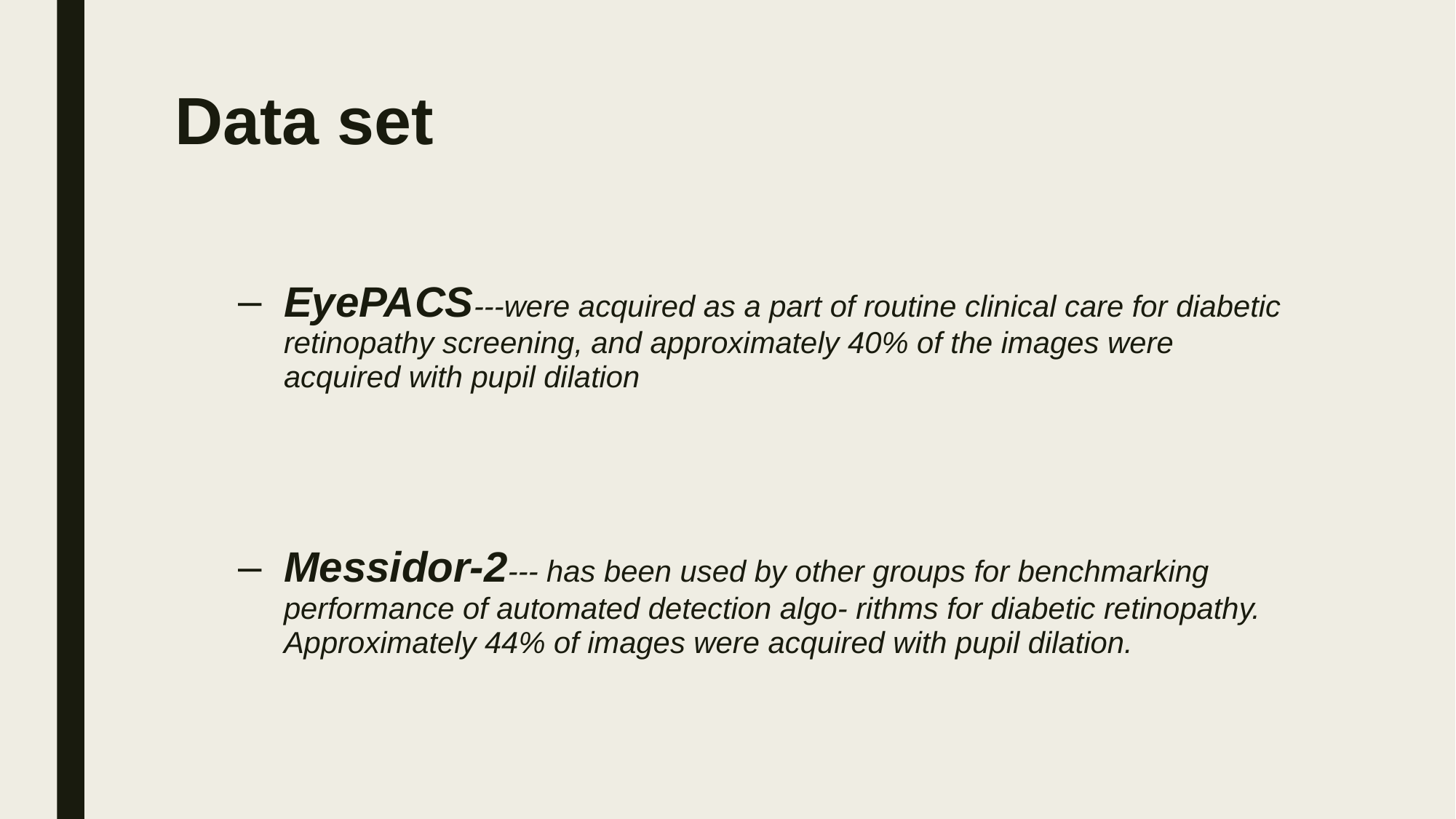

# Data set
EyePACS---were acquired as a part of routine clinical care for diabetic retinopathy screening, and approximately 40% of the images were acquired with pupil dilation

Messidor-2--- has been used by other groups for benchmarking performance of automated detection algo- rithms for diabetic retinopathy. Approximately 44% of images were acquired with pupil dilation.